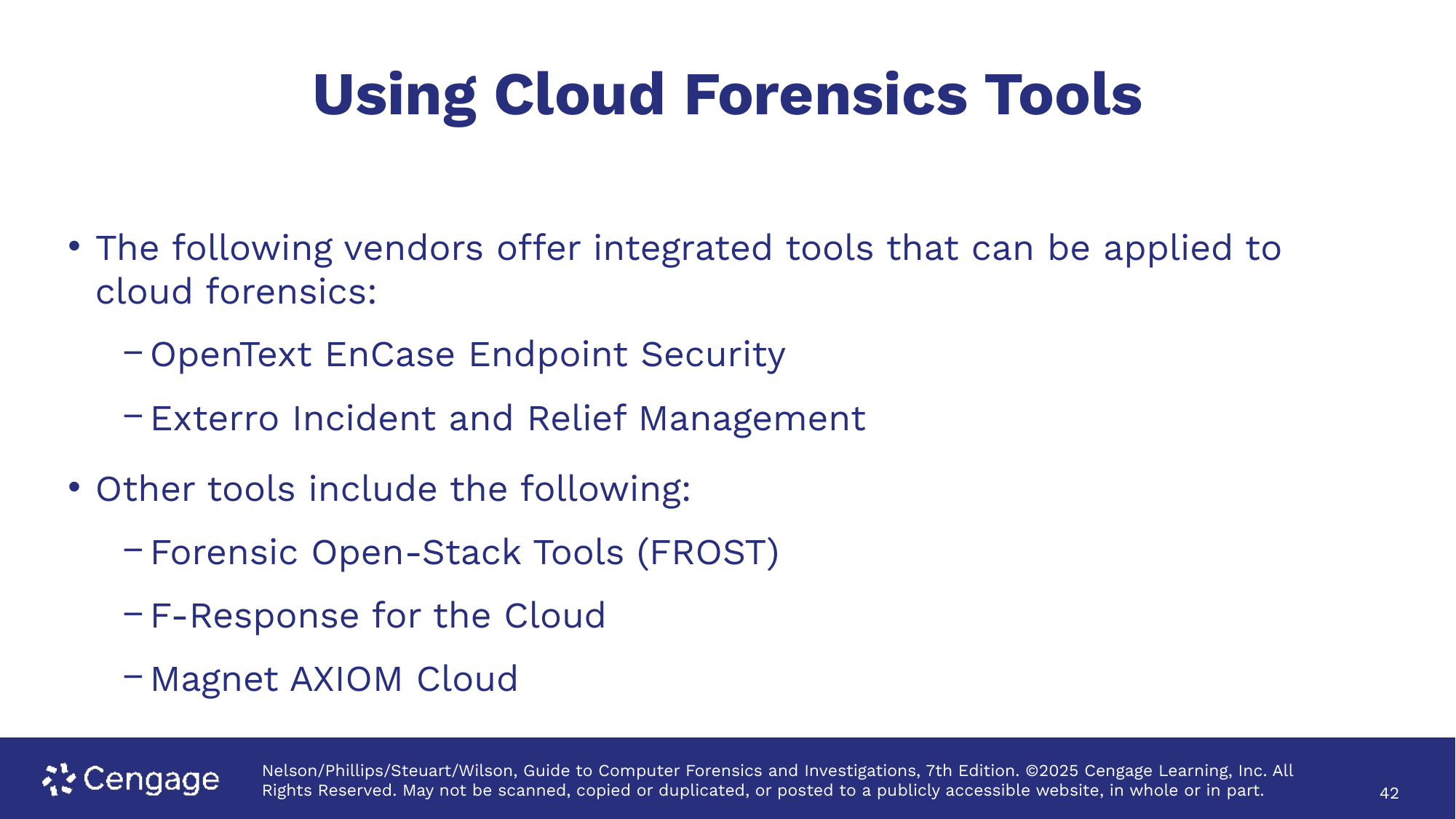

# Using Cloud Forensics Tools
The following vendors offer integrated tools that can be applied to cloud forensics:
OpenText EnCase Endpoint Security
Exterro Incident and Relief Management
Other tools include the following:
Forensic Open-Stack Tools (FROST)
F-Response for the Cloud
Magnet AXIOM Cloud